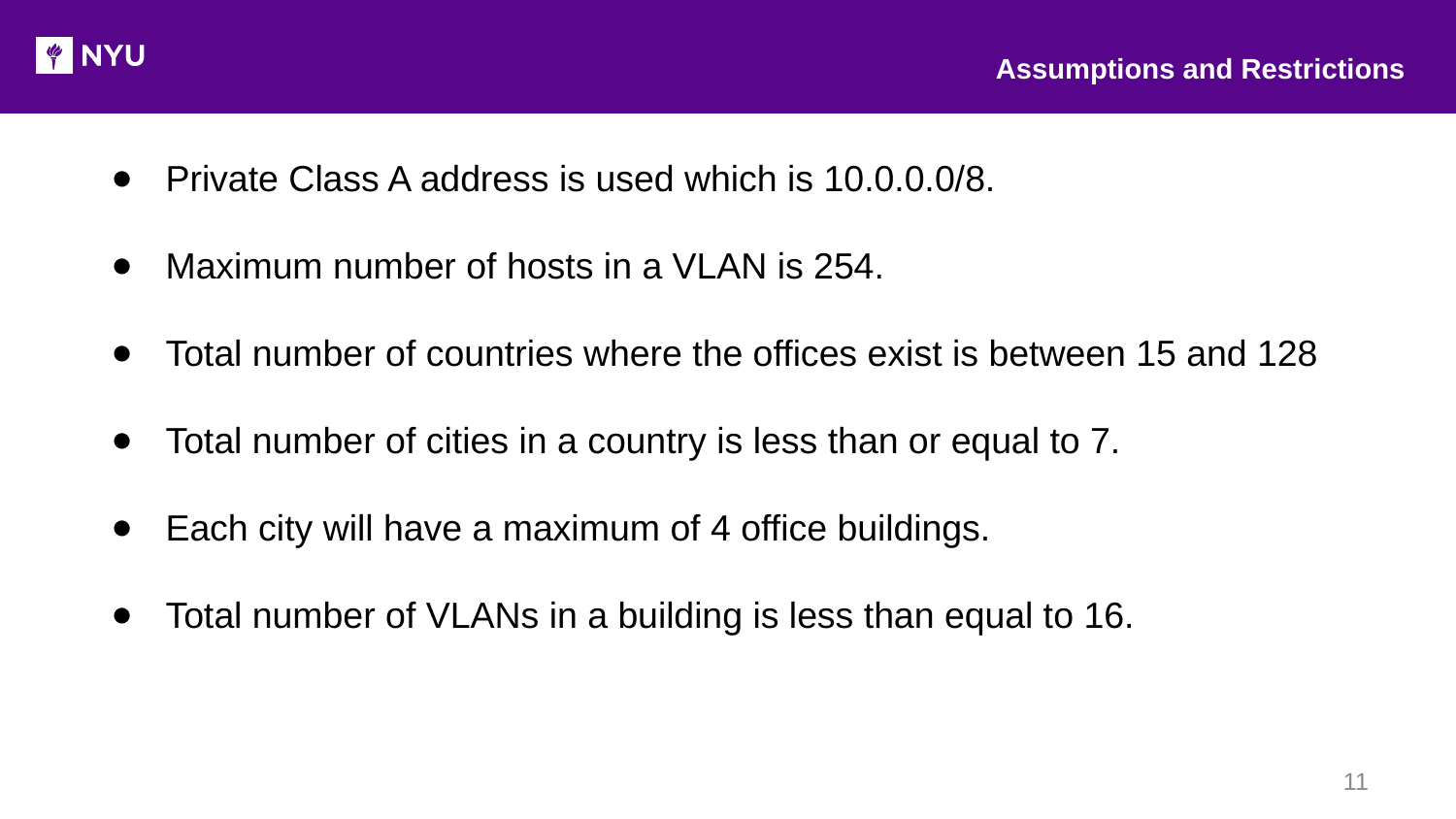

Assumptions and Restrictions
Private Class A address is used which is 10.0.0.0/8.

Maximum number of hosts in a VLAN is 254.

Total number of countries where the offices exist is between 15 and 128

Total number of cities in a country is less than or equal to 7.

Each city will have a maximum of 4 office buildings.

Total number of VLANs in a building is less than equal to 16.
11